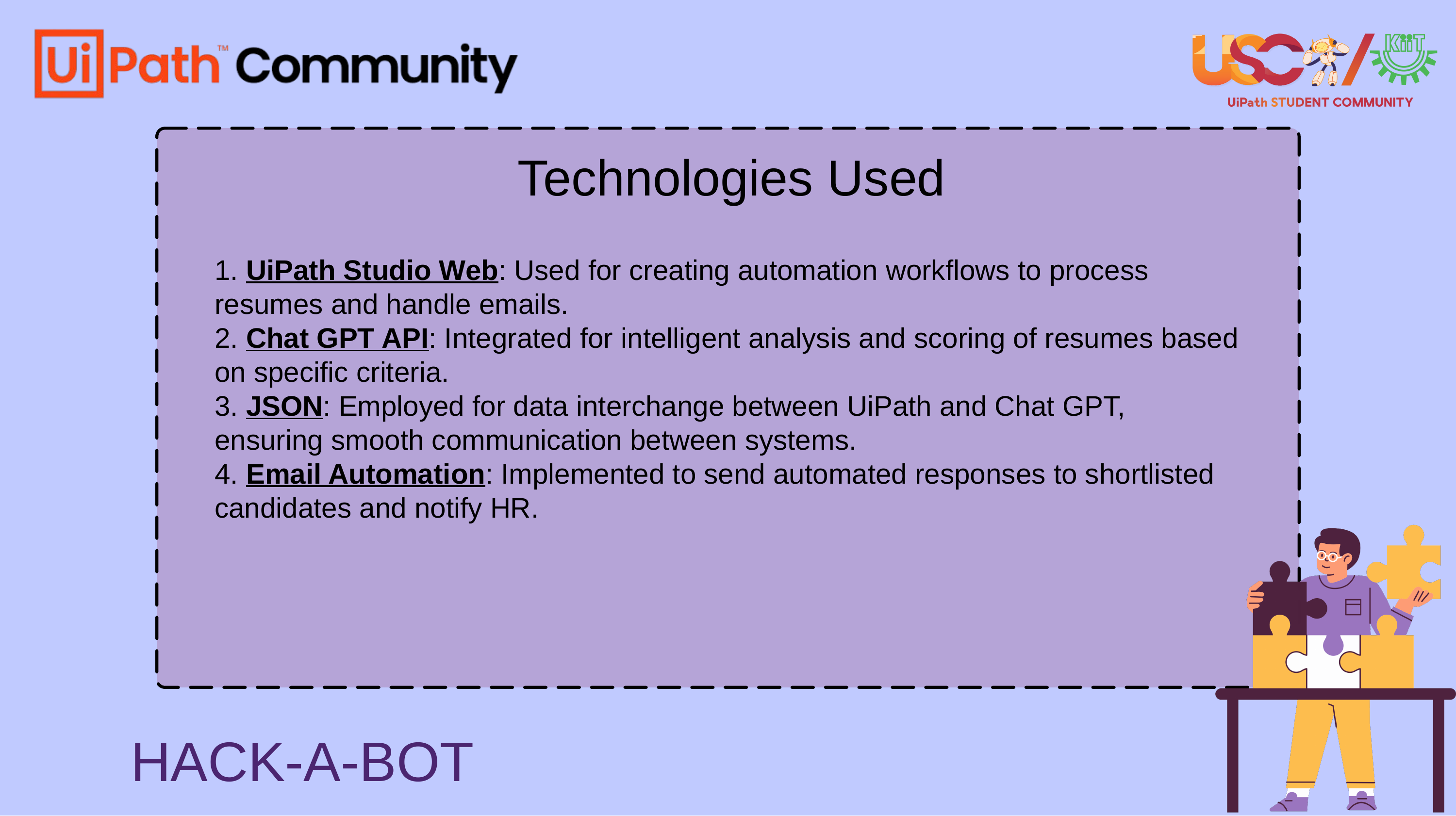

Technologies Used
1. UiPath Studio Web: Used for creating automation workflows to process resumes and handle emails.
2. Chat GPT API: Integrated for intelligent analysis and scoring of resumes based on specific criteria.
3. JSON: Employed for data interchange between UiPath and Chat GPT, ensuring smooth communication between systems.
4. Email Automation: Implemented to send automated responses to shortlisted candidates and notify HR.

HACK-A-BOT